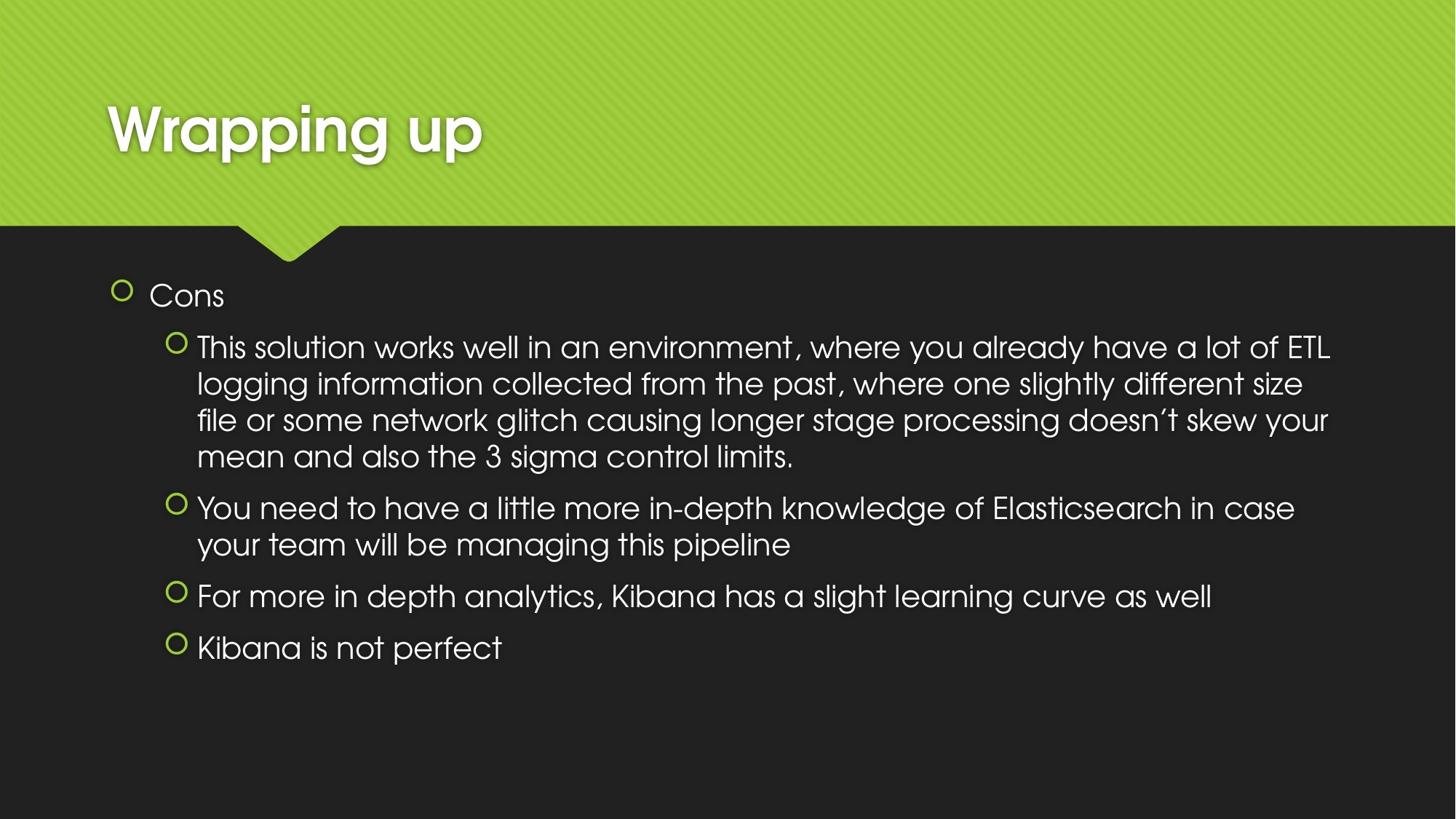

# Wrapping up
Cons
This solution works well in an environment, where you already have a lot of ETL logging information collected from the past, where one slightly different size file or some network glitch causing longer stage processing doesn’t skew your mean and also the 3 sigma control limits.
You need to have a little more in-depth knowledge of Elasticsearch in case your team will be managing this pipeline
For more in depth analytics, Kibana has a slight learning curve as well
Kibana is not perfect